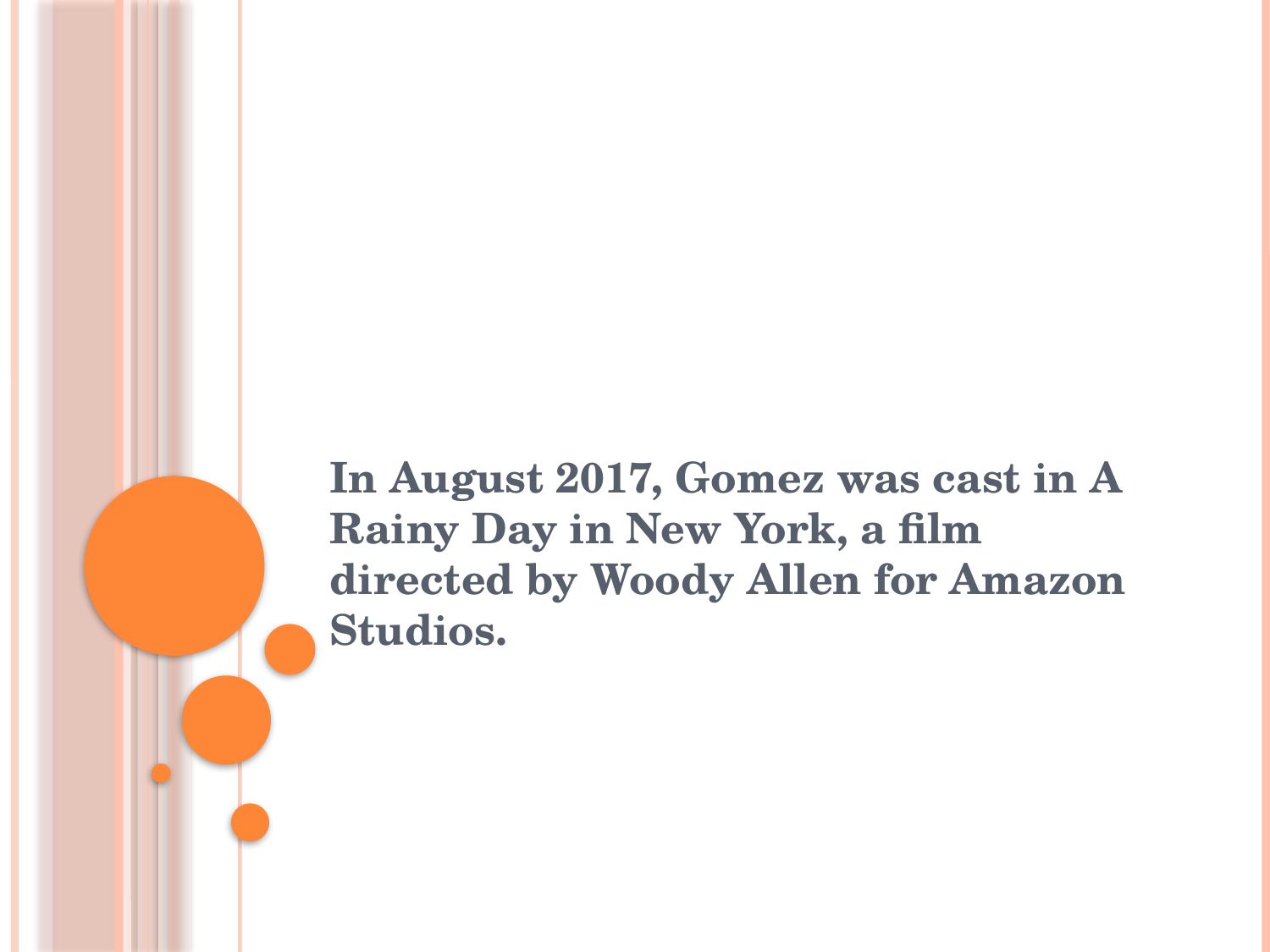

#
In August 2017, Gomez was cast in A Rainy Day in New York, a film directed by Woody Allen for Amazon Studios.